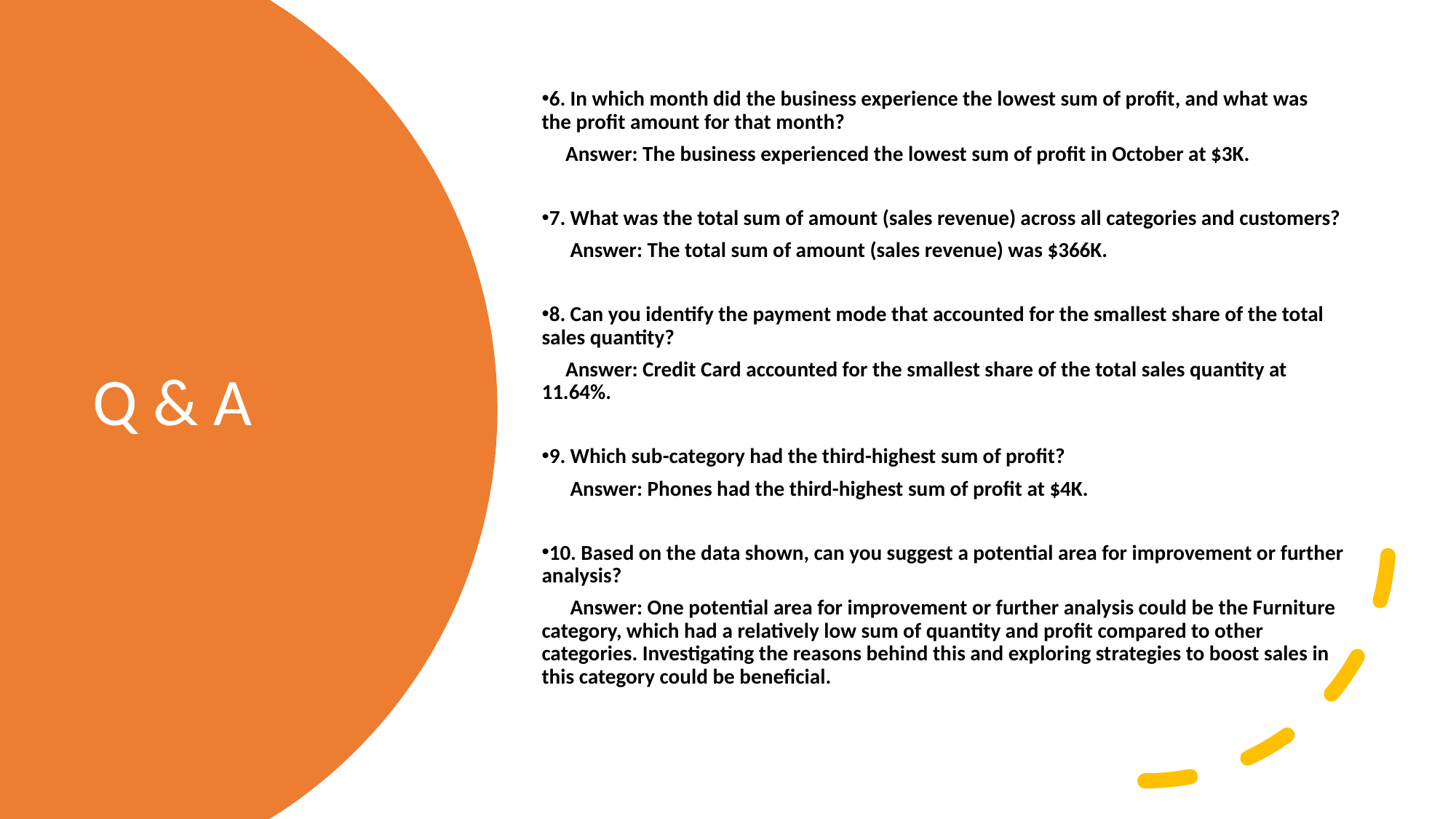

6. In which month did the business experience the lowest sum of profit, and what was  the profit amount for that month?
     Answer: The business experienced the lowest sum of profit in October at $3K.

7. What was the total sum of amount (sales revenue) across all categories and customers?
      Answer: The total sum of amount (sales revenue) was $366K.

8. Can you identify the payment mode that accounted for the smallest share of the total sales quantity?
     Answer: Credit Card accounted for the smallest share of the total sales quantity at   11.64%.

9. Which sub-category had the third-highest sum of profit?
      Answer: Phones had the third-highest sum of profit at $4K.

10. Based on the data shown, can you suggest a potential area for improvement or further analysis?
      Answer: One potential area for improvement or further analysis could be the Furniture category, which had a relatively low sum of quantity and profit compared to other categories. Investigating the reasons behind this and exploring strategies to boost sales in this category could be beneficial.

# Q & A